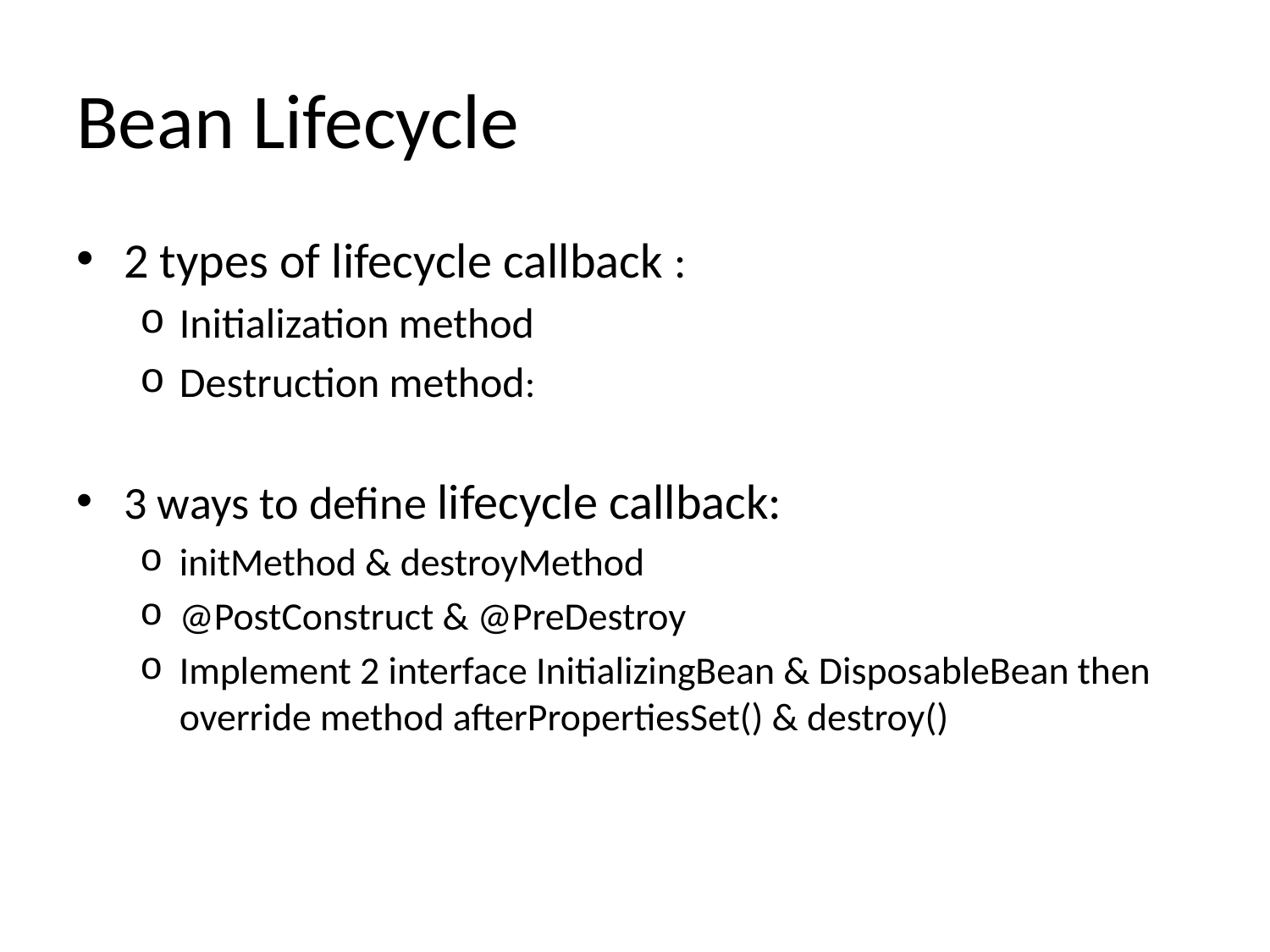

# Bean Lifecycle
2 types of lifecycle callback :
Initialization method
Destruction method:

3 ways to define lifecycle callback:
initMethod & destroyMethod
@PostConstruct & @PreDestroy
Implement 2 interface InitializingBean & DisposableBean then override method afterPropertiesSet() & destroy()